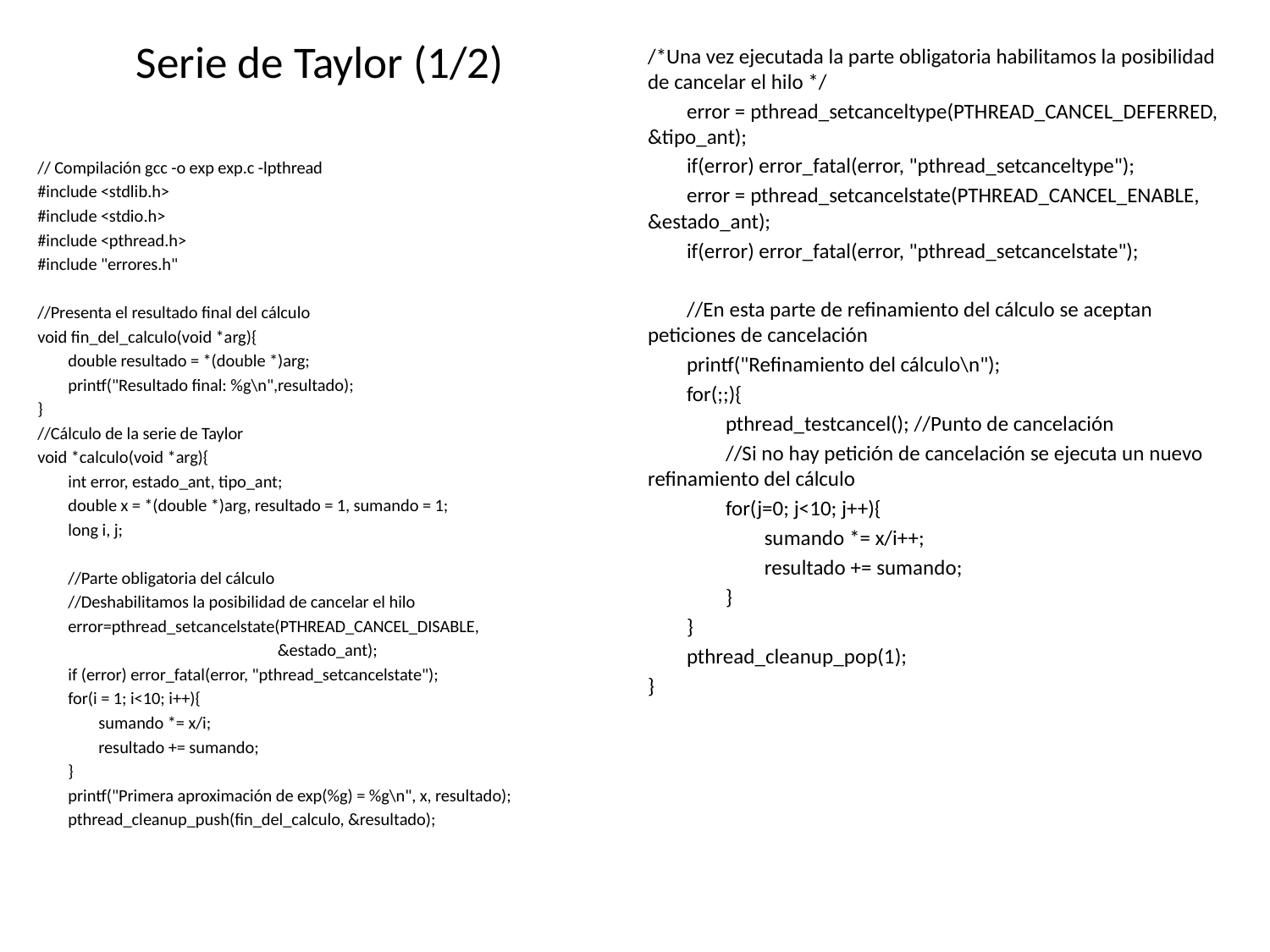

# Serie de Taylor (1/2)
/*Una vez ejecutada la parte obligatoria habilitamos la posibilidad de cancelar el hilo */
        error = pthread_setcanceltype(PTHREAD_CANCEL_DEFERRED, &tipo_ant);
        if(error) error_fatal(error, "pthread_setcanceltype");
        error = pthread_setcancelstate(PTHREAD_CANCEL_ENABLE, &estado_ant);
        if(error) error_fatal(error, "pthread_setcancelstate");

        //En esta parte de refinamiento del cálculo se aceptan peticiones de cancelación
        printf("Refinamiento del cálculo\n");
        for(;;){
                pthread_testcancel(); //Punto de cancelación
                //Si no hay petición de cancelación se ejecuta un nuevo refinamiento del cálculo
                for(j=0; j<10; j++){
                        sumando *= x/i++;
                        resultado += sumando;
                }
        }
        pthread_cleanup_pop(1);
}

// Compilación gcc -o exp exp.c -lpthread
#include <stdlib.h>
#include <stdio.h>
#include <pthread.h>
#include "errores.h"

//Presenta el resultado final del cálculo
void fin_del_calculo(void *arg){
        double resultado = *(double *)arg;
        printf("Resultado final: %g\n",resultado);
}
//Cálculo de la serie de Taylor
void *calculo(void *arg){
        int error, estado_ant, tipo_ant;
        double x = *(double *)arg, resultado = 1, sumando = 1;
        long i, j;

        //Parte obligatoria del cálculo
        //Deshabilitamos la posibilidad de cancelar el hilo
        error=pthread_setcancelstate(PTHREAD_CANCEL_DISABLE,
                                                               &estado_ant);
        if (error) error_fatal(error, "pthread_setcancelstate");
        for(i = 1; i<10; i++){
                sumando *= x/i;
                resultado += sumando;
        }
        printf("Primera aproximación de exp(%g) = %g\n", x, resultado);
        pthread_cleanup_push(fin_del_calculo, &resultado);